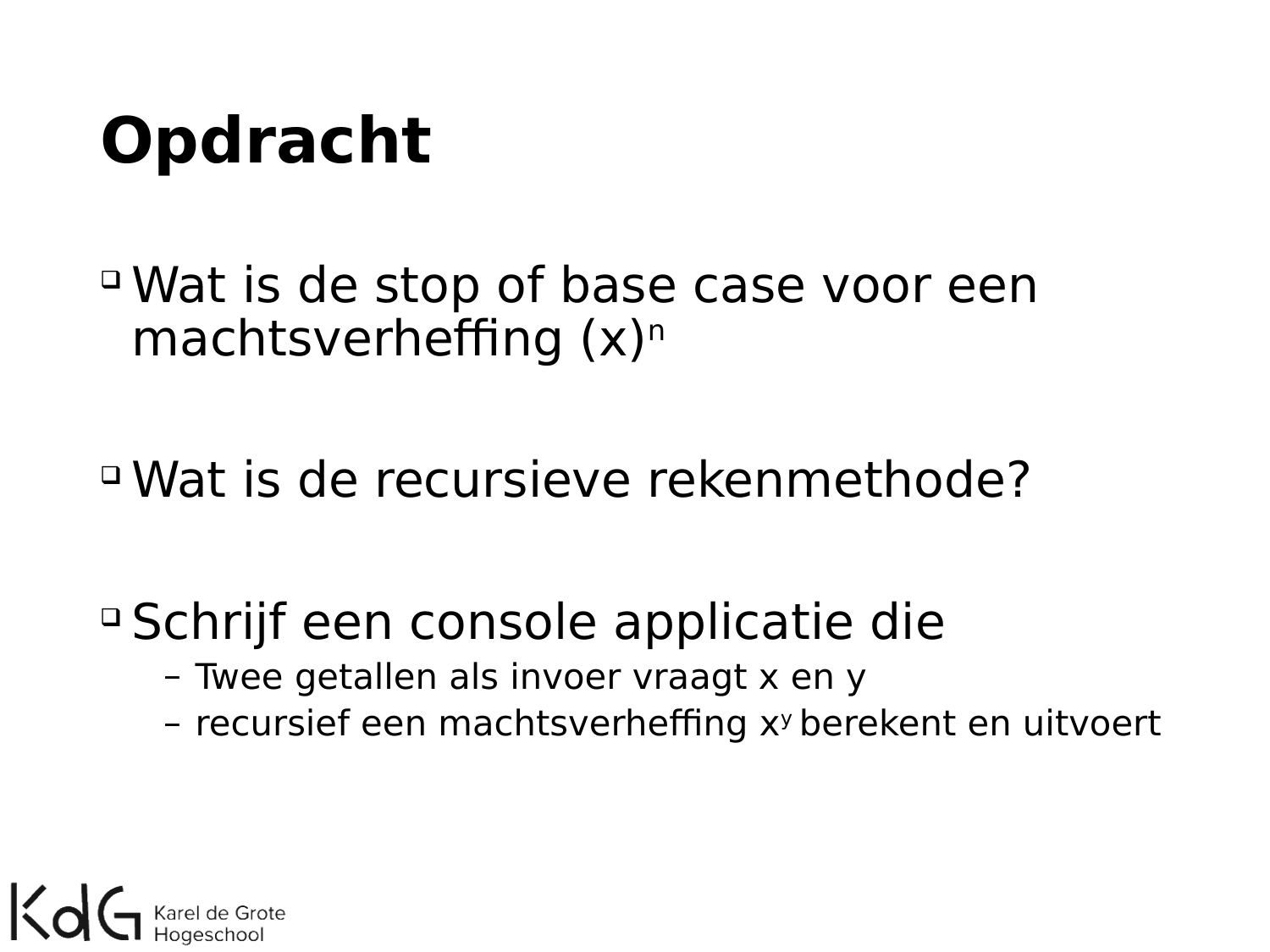

# Opdracht
Wat is de stop of base case voor een machtsverheffing (x)n

Wat is de recursieve rekenmethode?

Schrijf een console applicatie die
Twee getallen als invoer vraagt x en y
recursief een machtsverheffing xy berekent en uitvoert